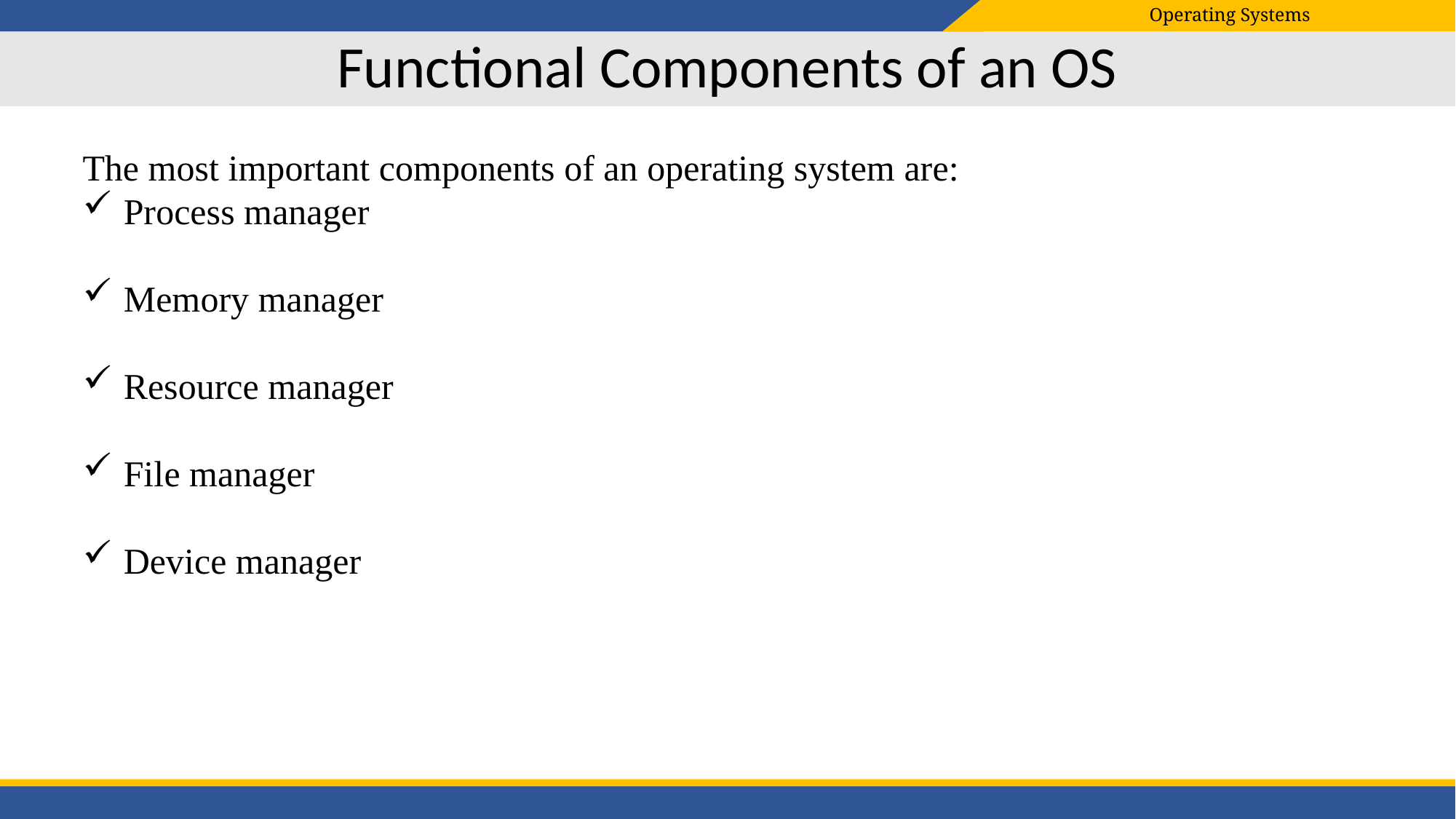

# Functional Components of an OS
The most important components of an operating system are:
Process manager

Memory manager

Resource manager

File manager

Device manager